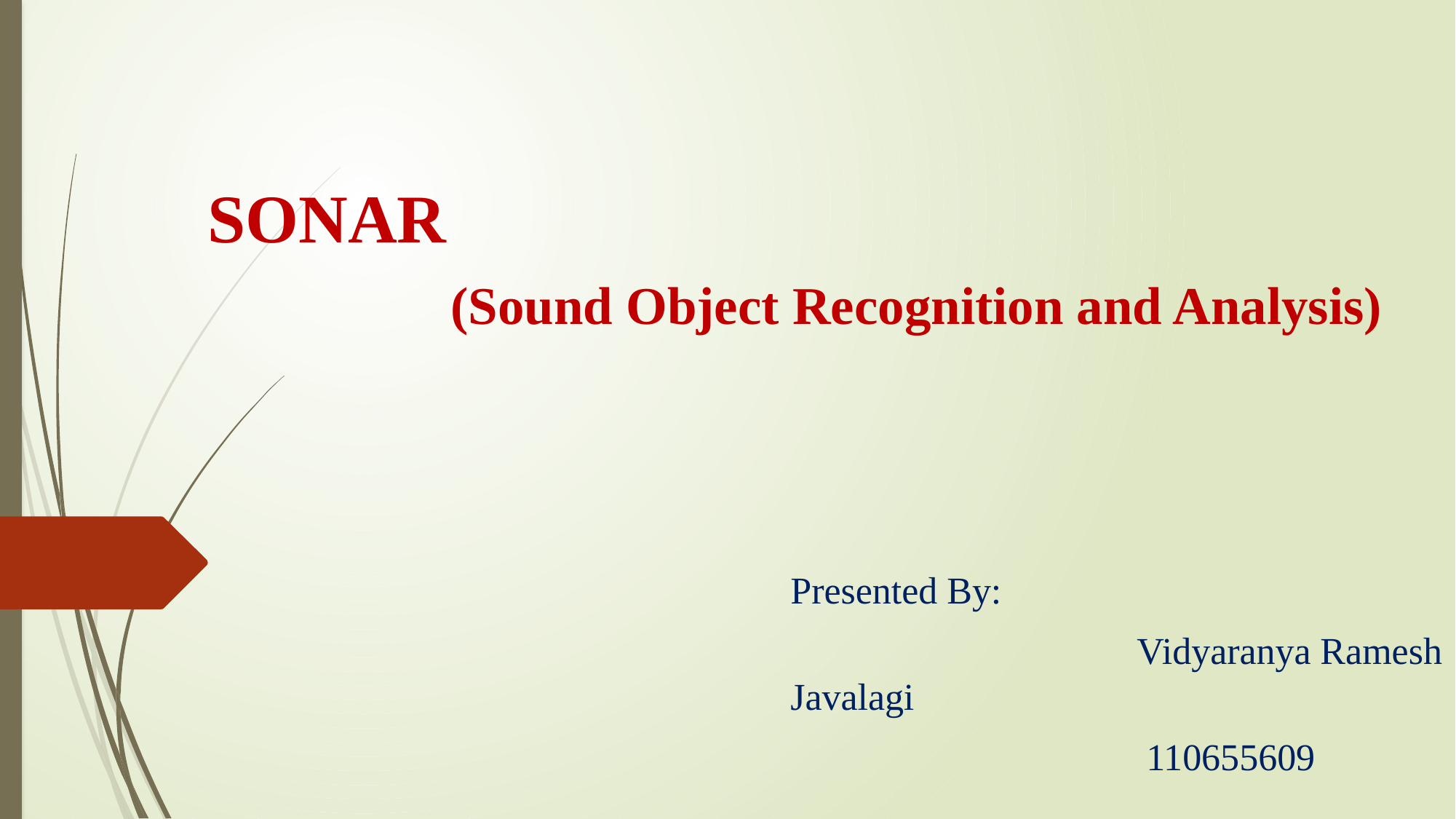

# SONAR (Sound Object Recognition and Analysis)
Presented By:
			  Vidyaranya Ramesh Javalagi
			   110655609